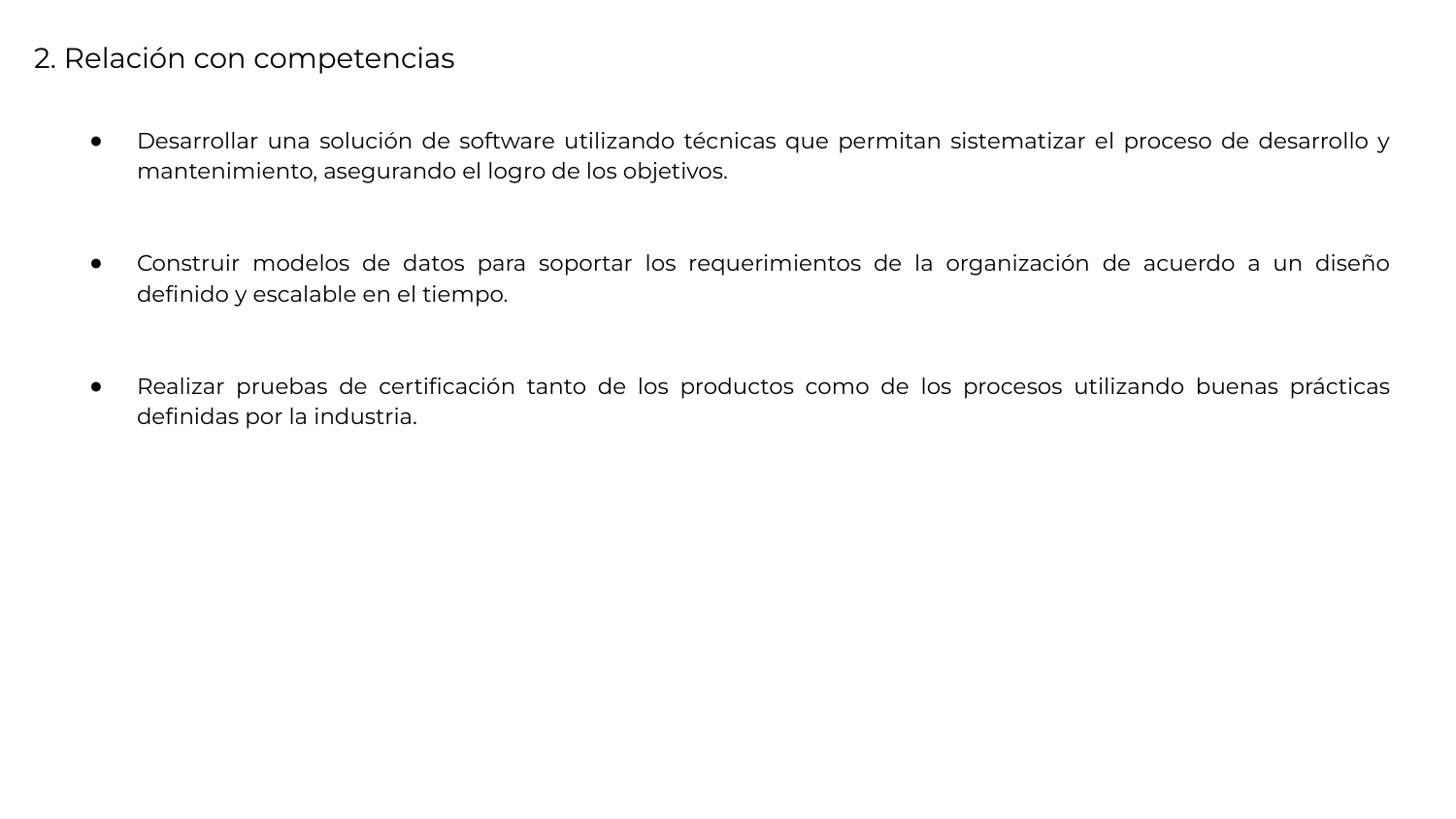

# 2. Relación con competencias
Desarrollar una solución de software utilizando técnicas que permitan sistematizar el proceso de desarrollo y mantenimiento, asegurando el logro de los objetivos.

Construir modelos de datos para soportar los requerimientos de la organización de acuerdo a un diseño definido y escalable en el tiempo.

Realizar pruebas de certificación tanto de los productos como de los procesos utilizando buenas prácticas definidas por la industria.